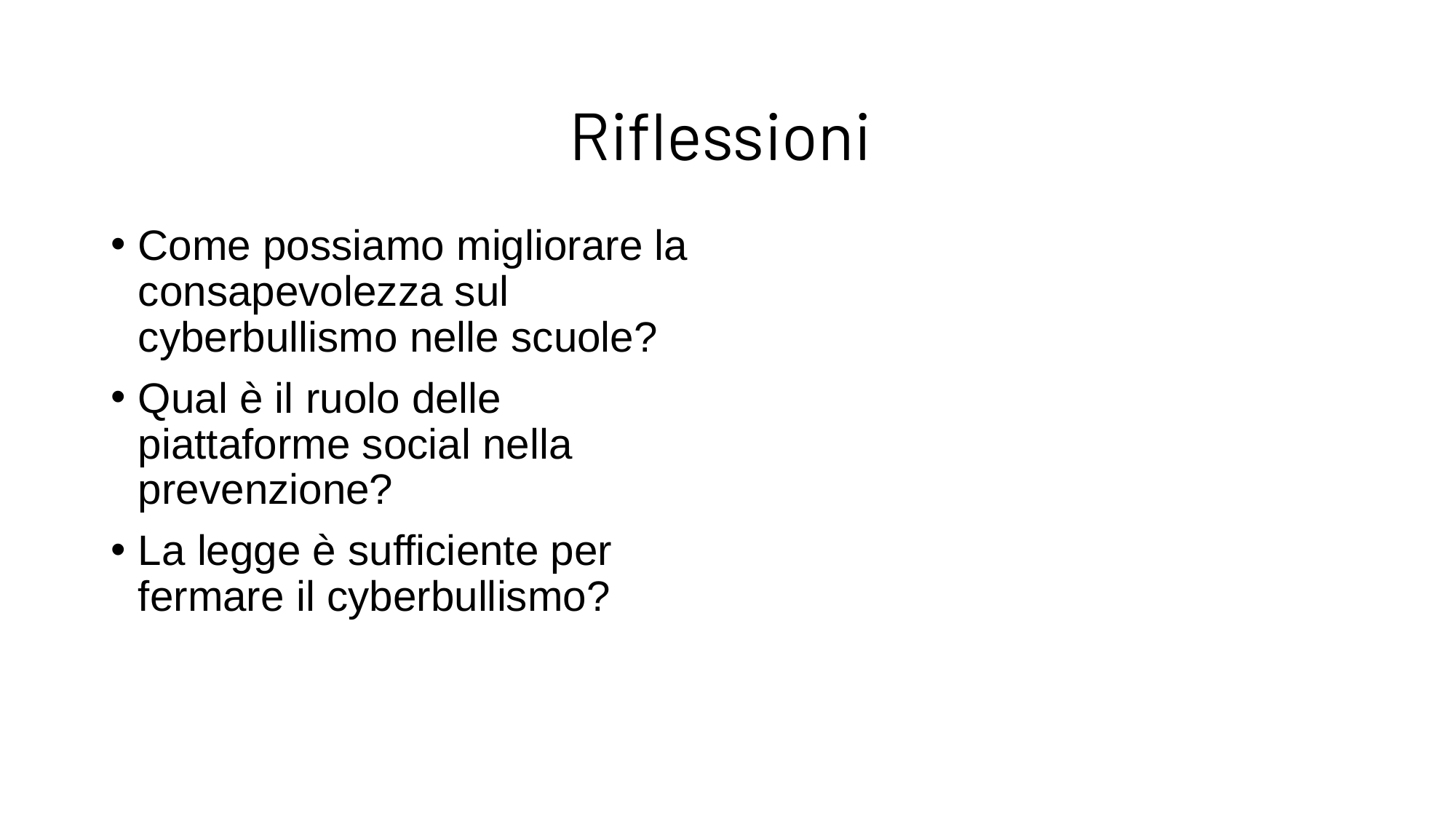

# Riflessioni
Come possiamo migliorare la consapevolezza sul cyberbullismo nelle scuole?
Qual è il ruolo delle piattaforme social nella prevenzione?
La legge è sufficiente per fermare il cyberbullismo?